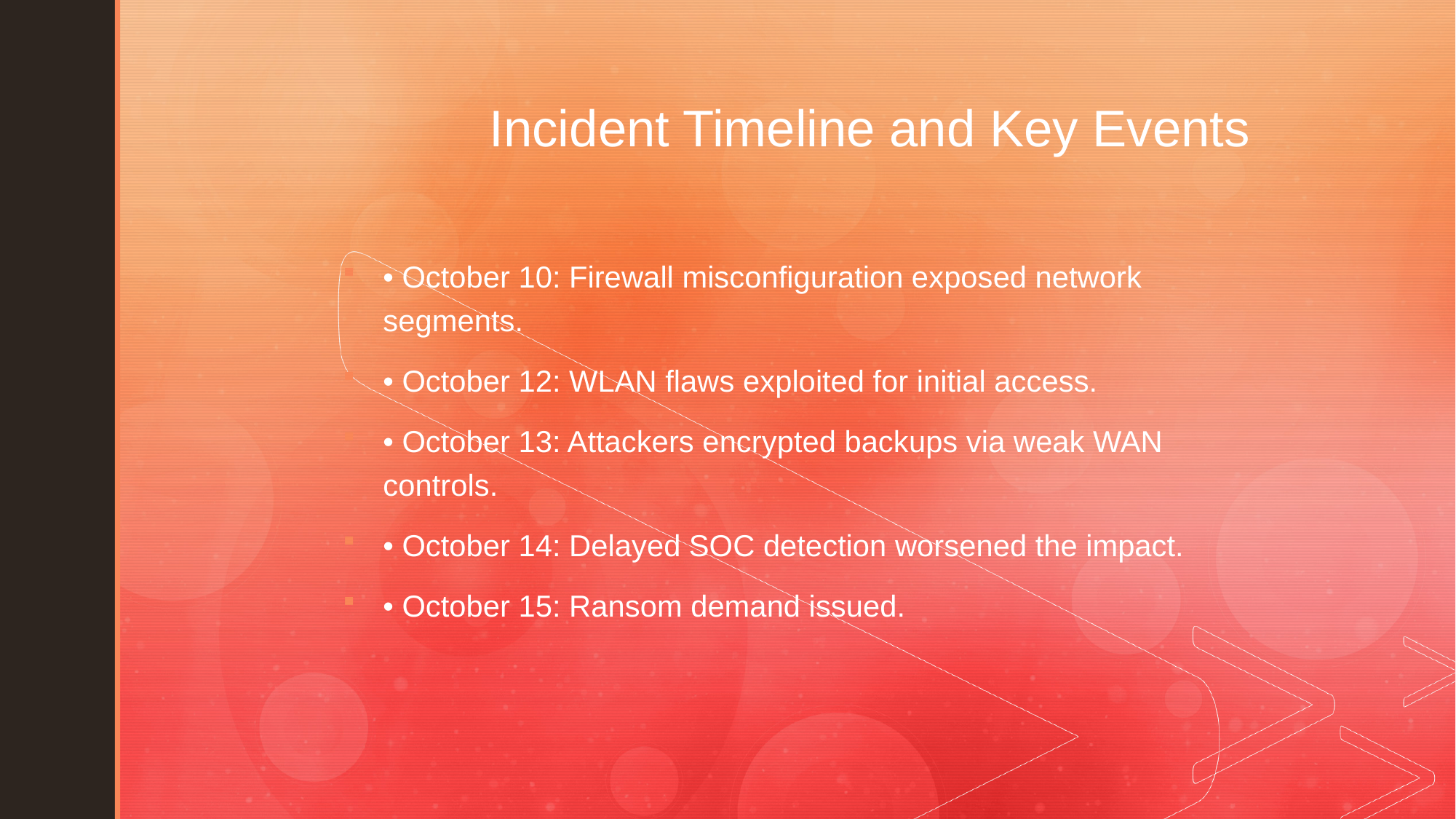

# Incident Timeline and Key Events
• October 10: Firewall misconfiguration exposed network segments.
• October 12: WLAN flaws exploited for initial access.
• October 13: Attackers encrypted backups via weak WAN controls.
• October 14: Delayed SOC detection worsened the impact.
• October 15: Ransom demand issued.